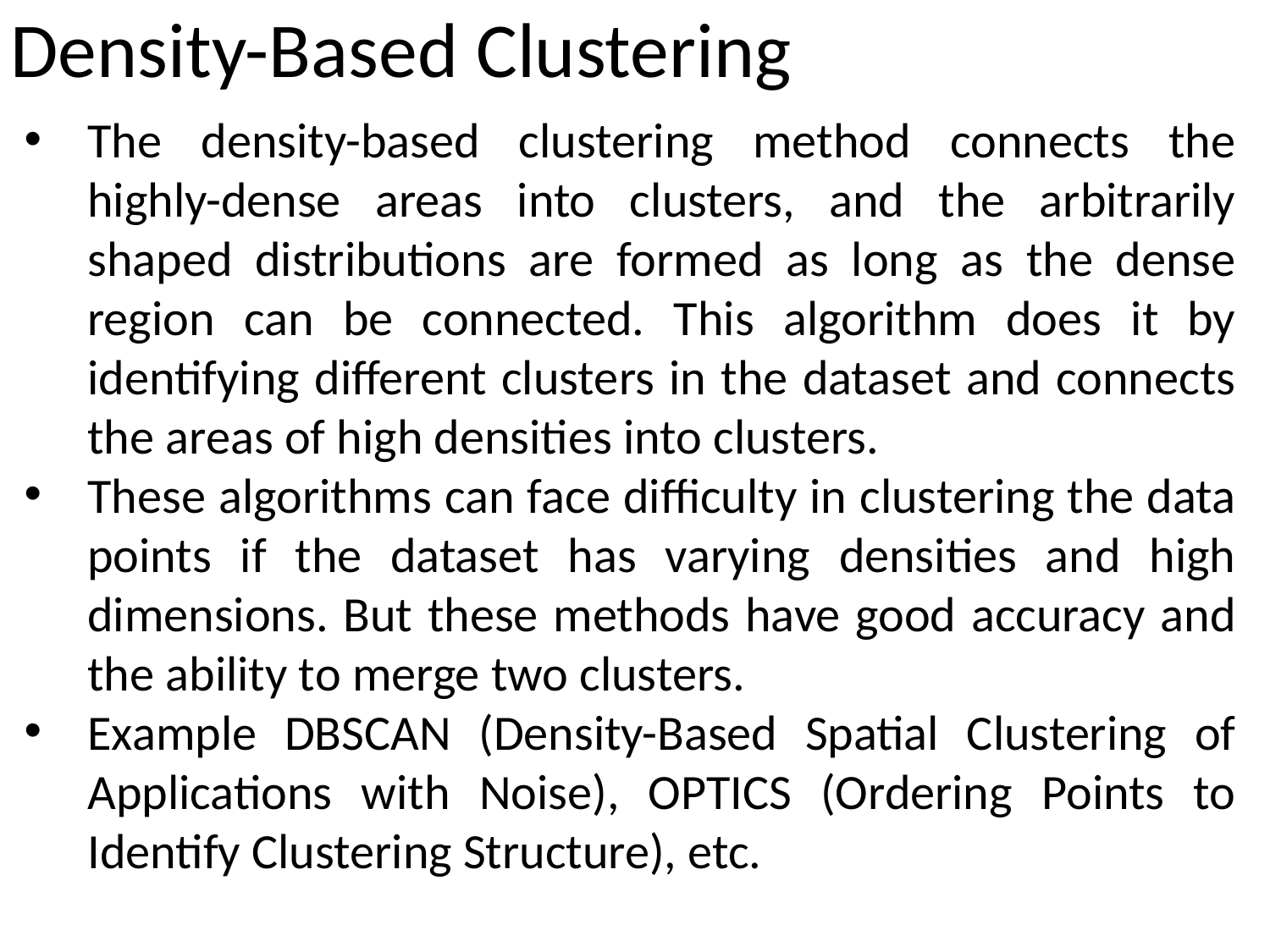

# Density-Based Clustering
The density-based clustering method connects the highly-dense areas into clusters, and the arbitrarily shaped distributions are formed as long as the dense region can be connected. This algorithm does it by identifying different clusters in the dataset and connects the areas of high densities into clusters.
These algorithms can face difficulty in clustering the data points if the dataset has varying densities and high dimensions. But these methods have good accuracy and the ability to merge two clusters.
Example DBSCAN (Density-Based Spatial Clustering of Applications with Noise), OPTICS (Ordering Points to Identify Clustering Structure), etc.